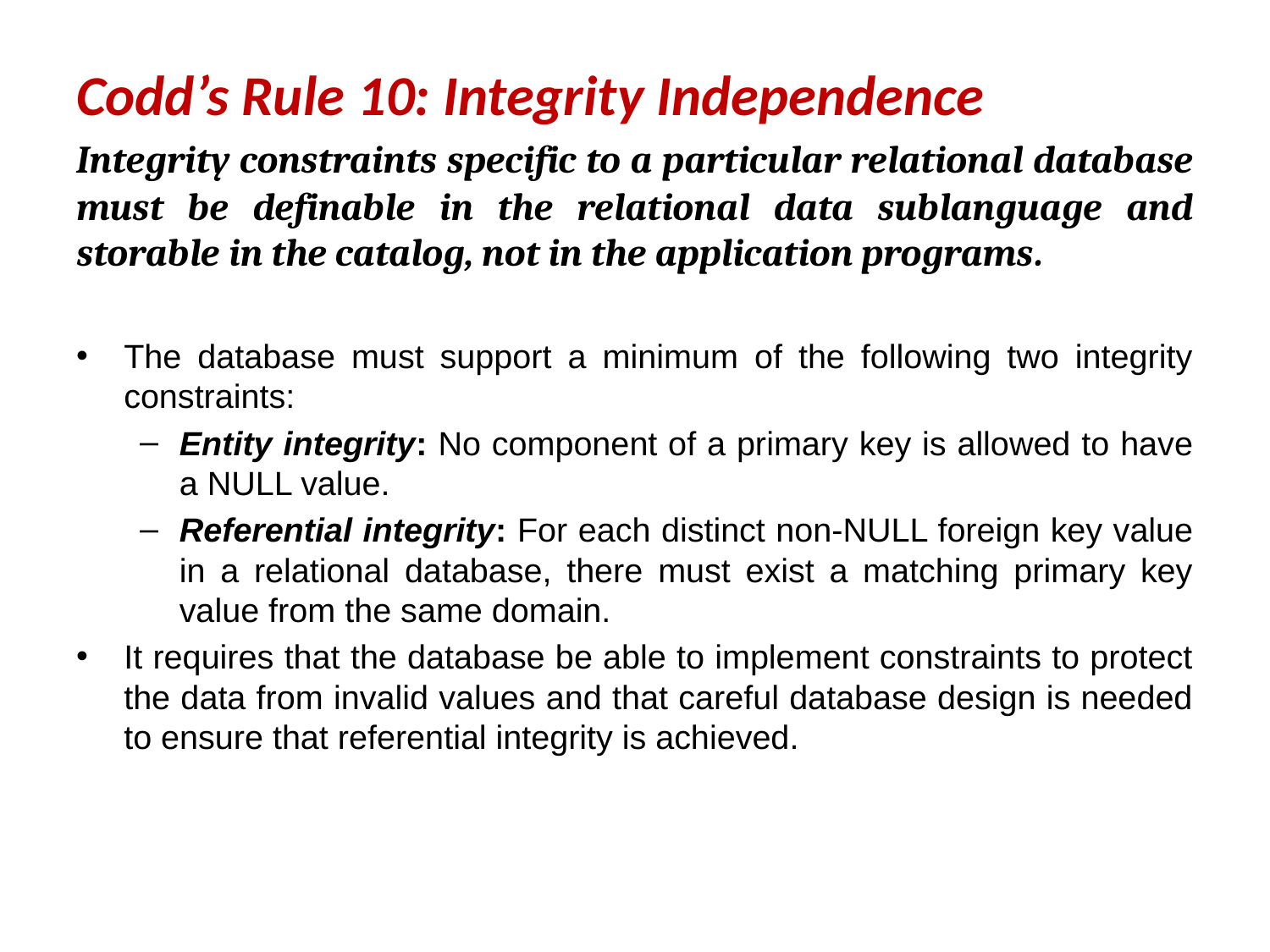

Codd’s Rule 10: Integrity Independence
Integrity constraints specific to a particular relational database must be definable in the relational data sublanguage and storable in the catalog, not in the application programs.

The database must support a minimum of the following two integrity constraints:
Entity integrity: No component of a primary key is allowed to have a NULL value.
Referential integrity: For each distinct non-NULL foreign key value in a relational database, there must exist a matching primary key value from the same domain.
It requires that the database be able to implement constraints to protect the data from invalid values and that careful database design is needed to ensure that referential integrity is achieved.